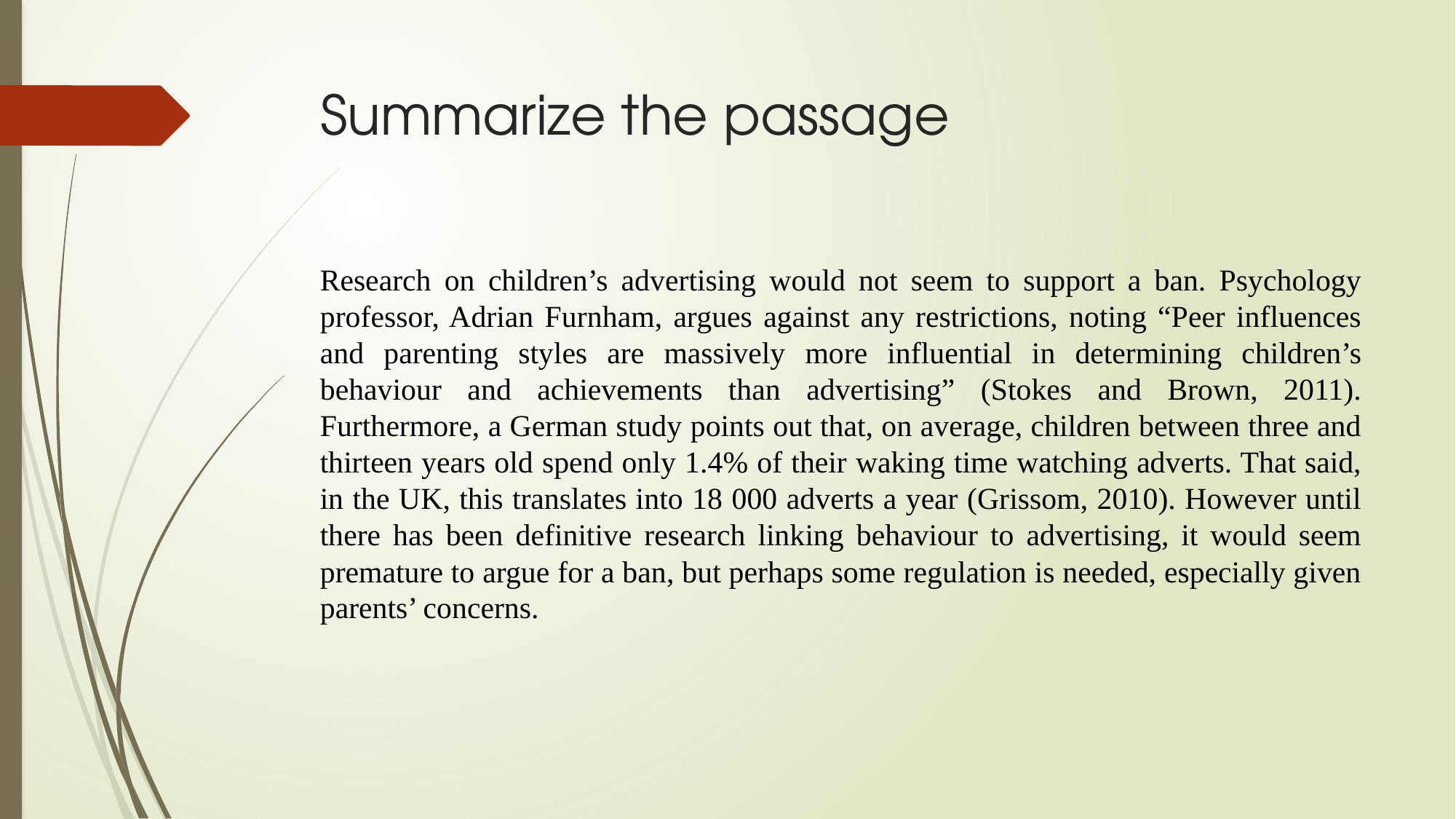

# Summarize the passage
Research on children’s advertising would not seem to support a ban. Psychology professor, Adrian Furnham, argues against any restrictions, noting “Peer influences and parenting styles are massively more influential in determining children’s behaviour and achievements than advertising” (Stokes and Brown, 2011). Furthermore, a German study points out that, on average, children between three and thirteen years old spend only 1.4% of their waking time watching adverts. That said, in the UK, this translates into 18 000 adverts a year (Grissom, 2010). However until there has been definitive research linking behaviour to advertising, it would seem premature to argue for a ban, but perhaps some regulation is needed, especially given parents’ concerns.